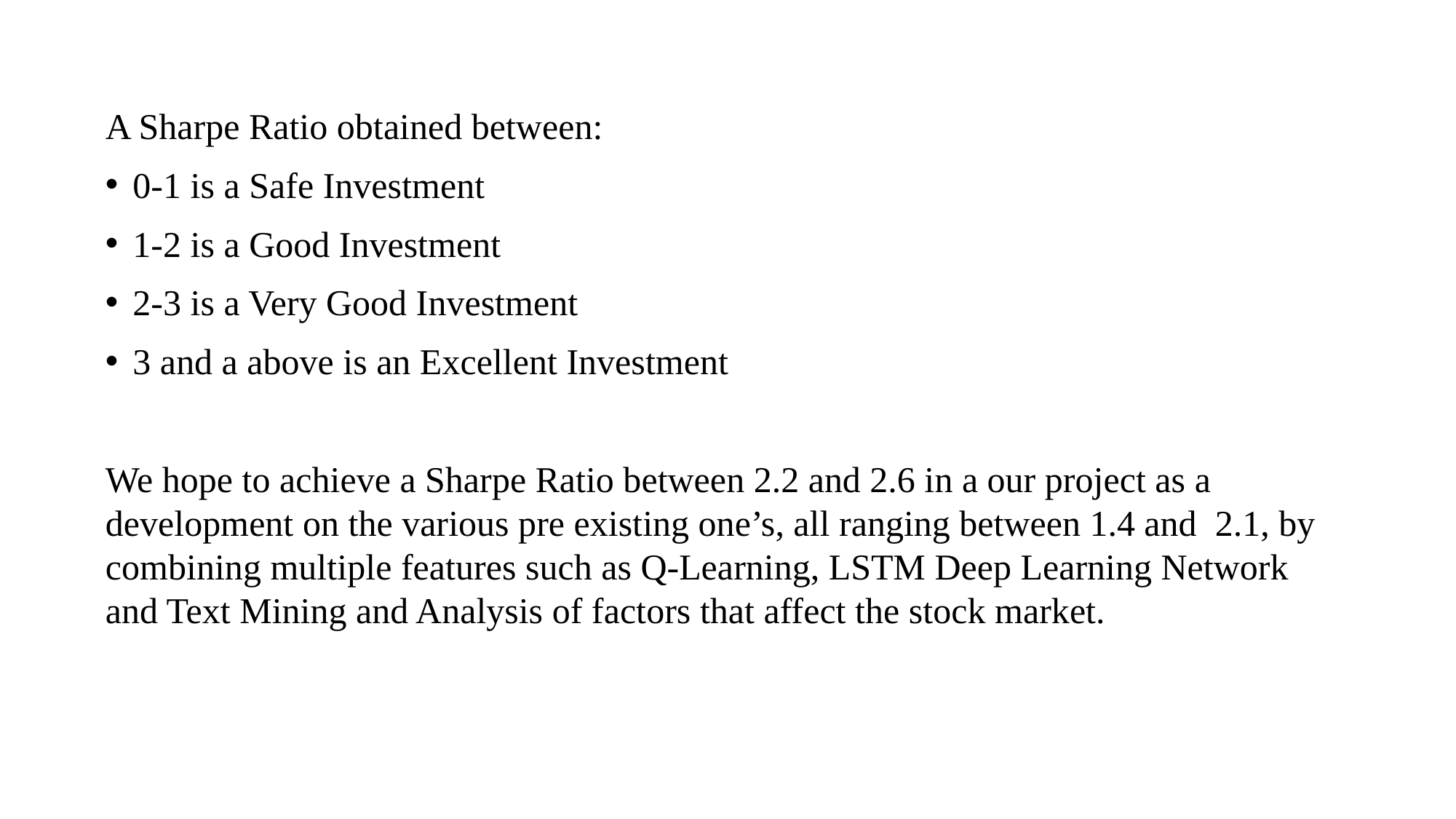

A Sharpe Ratio obtained between:
0-1 is a Safe Investment
1-2 is a Good Investment
2-3 is a Very Good Investment
3 and a above is an Excellent Investment

We hope to achieve a Sharpe Ratio between 2.2 and 2.6 in a our project as a development on the various pre existing one’s, all ranging between 1.4 and  2.1, by combining multiple features such as Q-Learning, LSTM Deep Learning Network and Text Mining and Analysis of factors that affect the stock market.